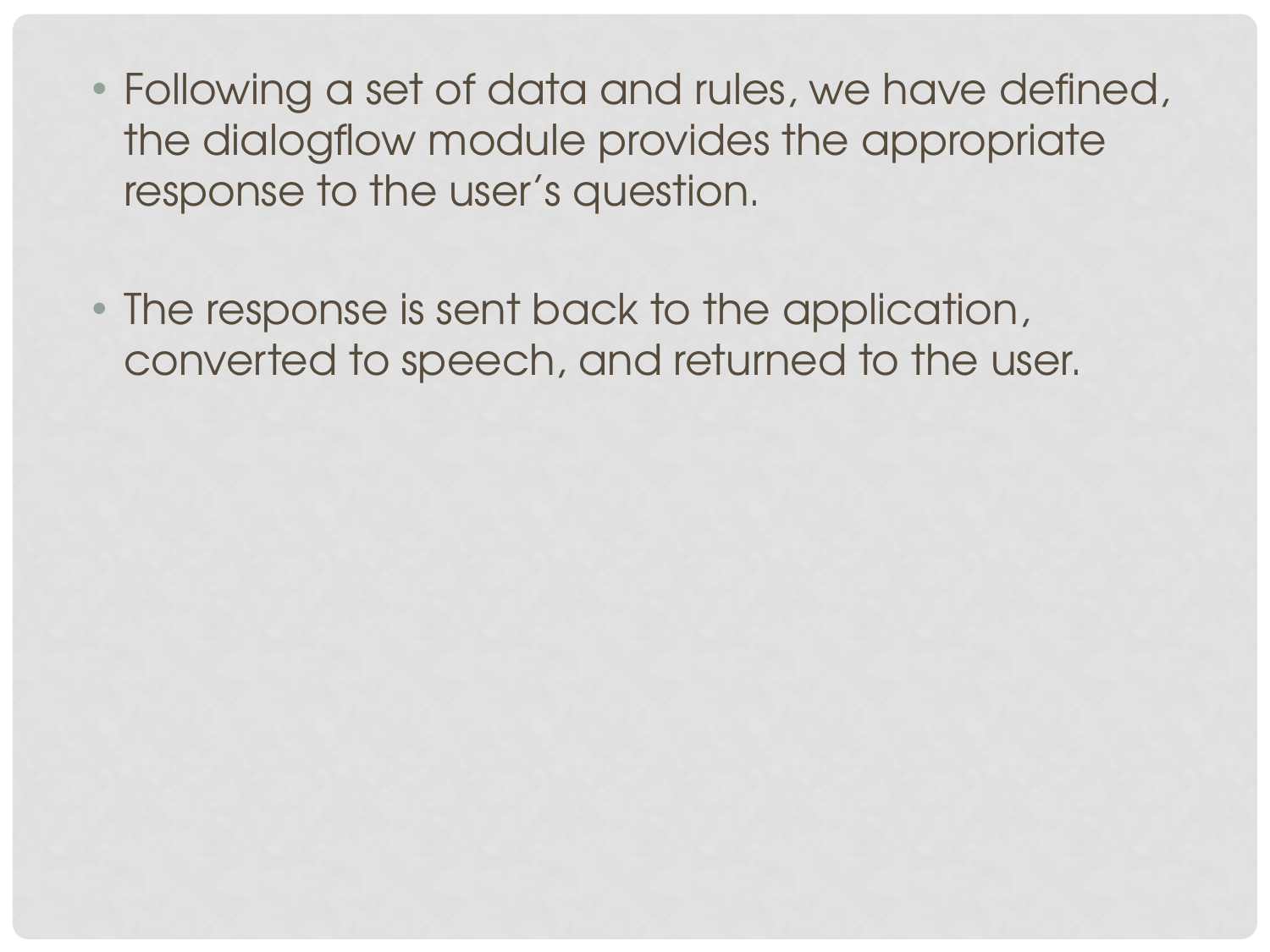

Following a set of data and rules, we have defined, the dialogflow module provides the appropriate response to the user’s question.

The response is sent back to the application, converted to speech, and returned to the user.